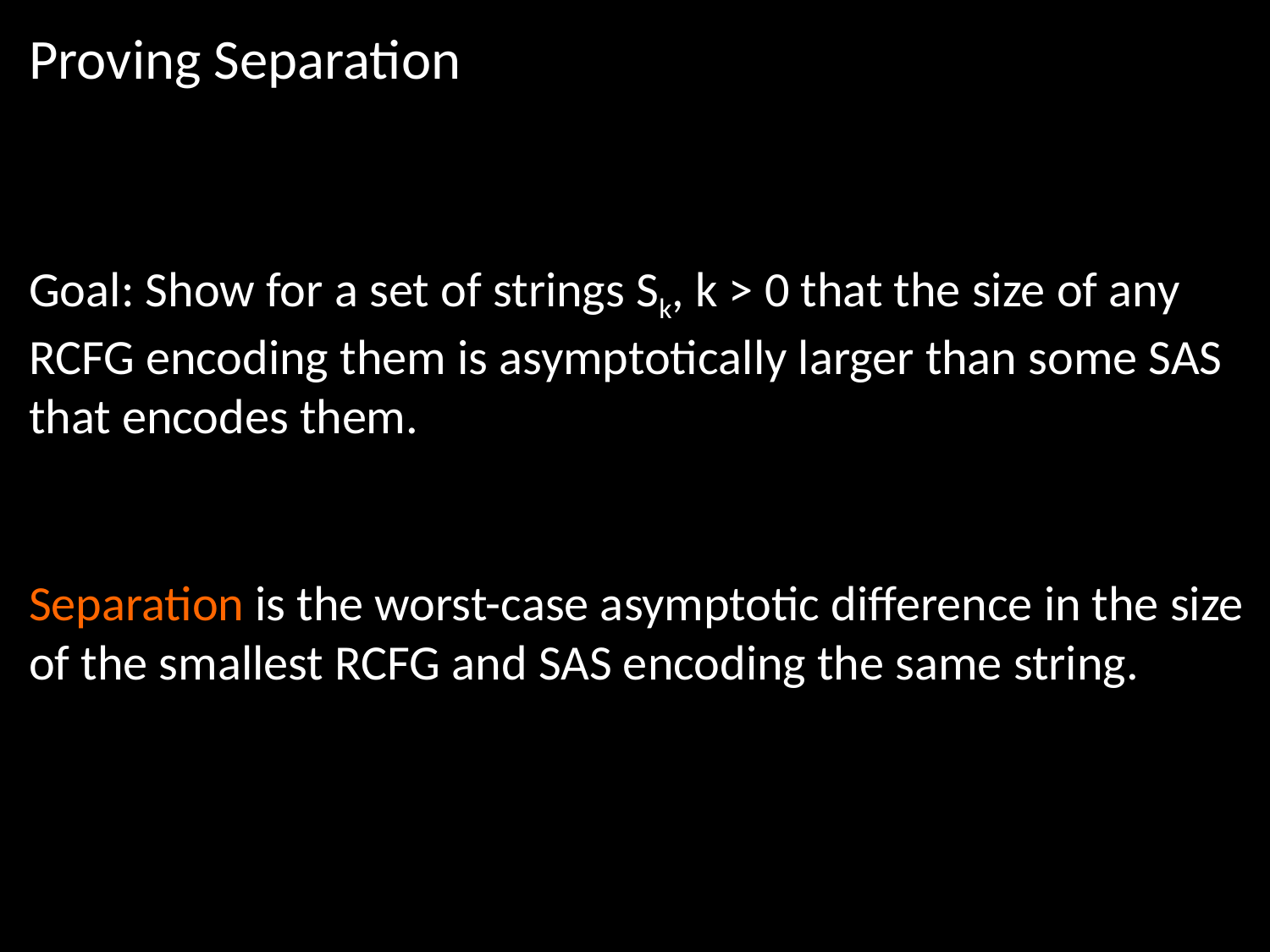

Proving Separation
Goal: Show for a set of strings Sk, k > 0 that the size of any RCFG encoding them is asymptotically larger than some SAS that encodes them.
Separation is the worst-case asymptotic difference in the size of the smallest RCFG and SAS encoding the same string.